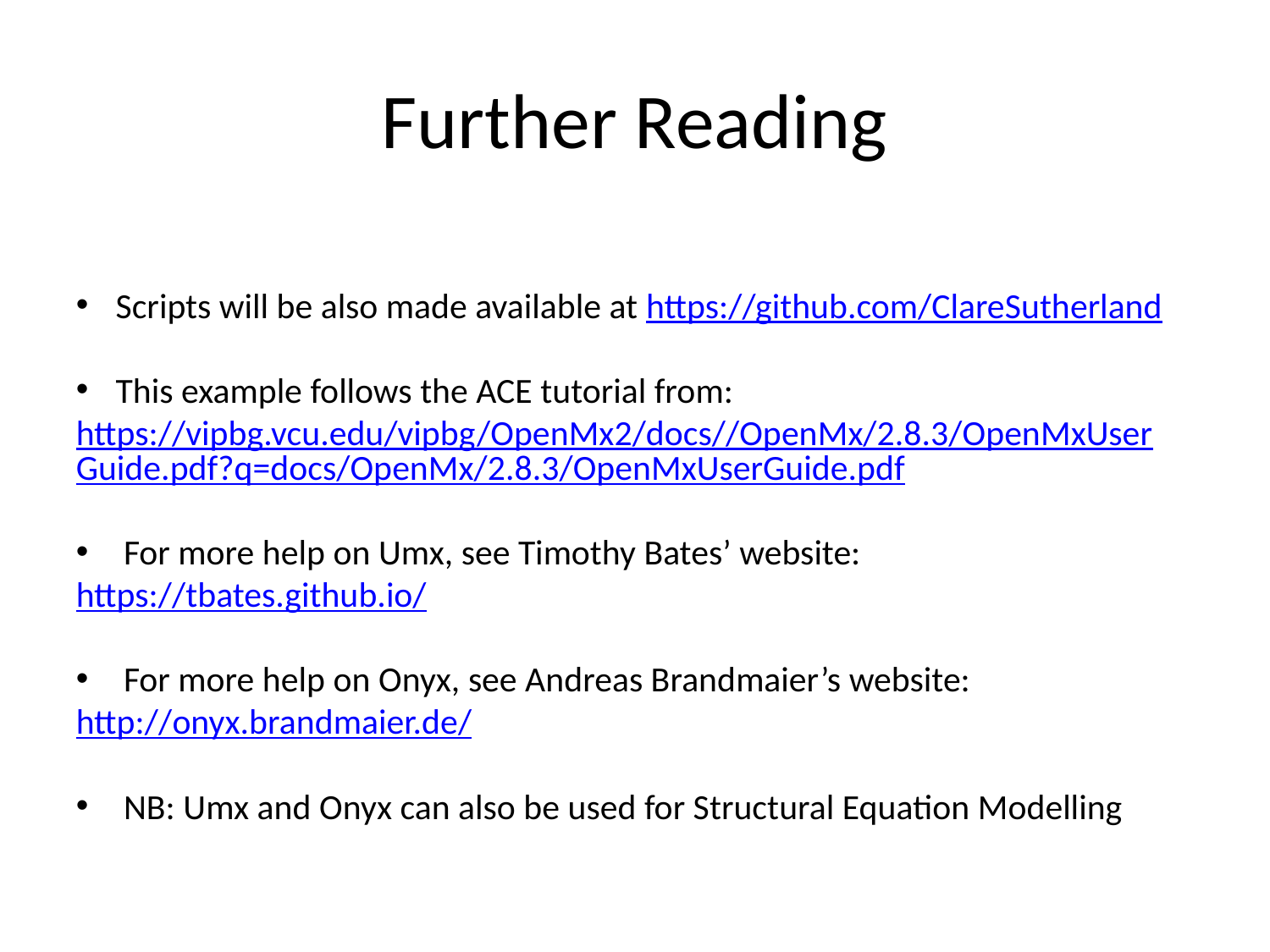

# Further Reading
Scripts will be also made available at https://github.com/ClareSutherland

This example follows the ACE tutorial from:
https://vipbg.vcu.edu/vipbg/OpenMx2/docs//OpenMx/2.8.3/OpenMxUserGuide.pdf?q=docs/OpenMx/2.8.3/OpenMxUserGuide.pdf

For more help on Umx, see Timothy Bates’ website:
https://tbates.github.io/

For more help on Onyx, see Andreas Brandmaier’s website:
http://onyx.brandmaier.de/

NB: Umx and Onyx can also be used for Structural Equation Modelling